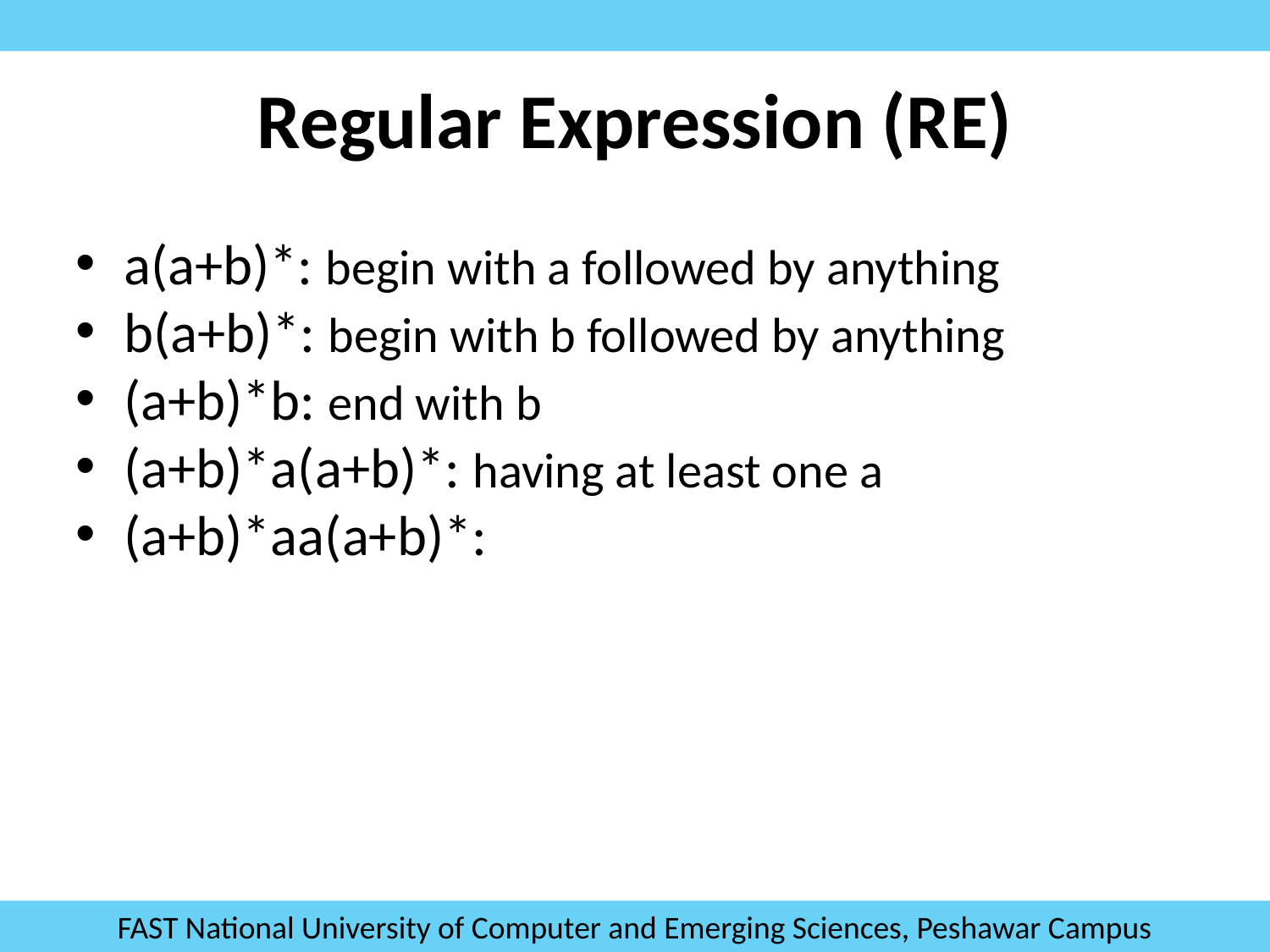

Regular Expression (RE)
a(a+b)*: begin with a followed by anything
b(a+b)*: begin with b followed by anything
(a+b)*b: end with b
(a+b)*a(a+b)*: having at least one a
(a+b)*aa(a+b)*:
FAST National University of Computer and Emerging Sciences, Peshawar Campus